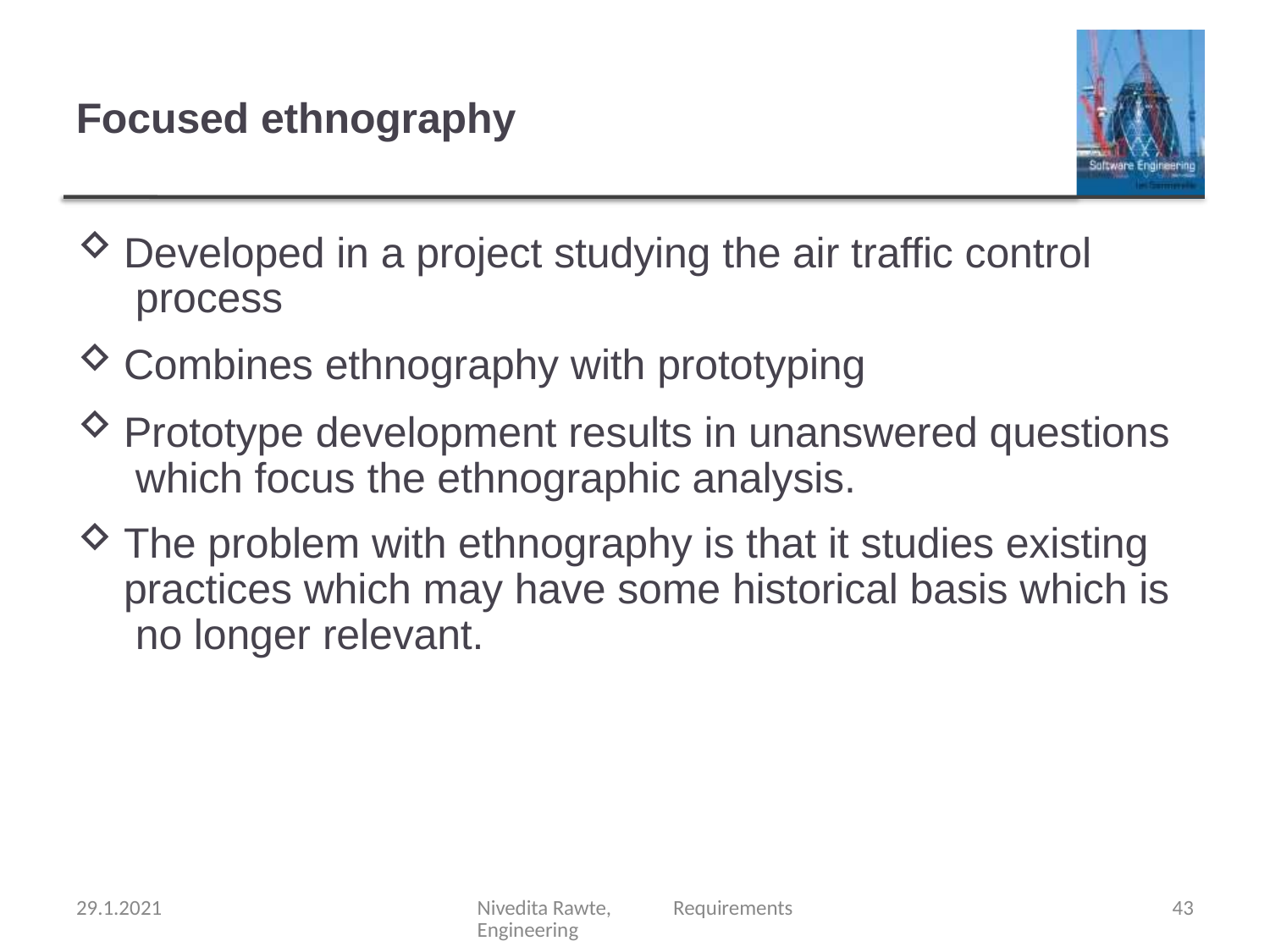

Focused ethnography

Developed in a project studying the air traffic control  process
Combines ethnography with prototyping
Prototype development results in unanswered questions  which focus the ethnographic analysis.
The problem with ethnography is that it studies existing  practices which may have some historical basis which is  no longer relevant.
29.1.2021
Nivedita Rawte,             Requirements Engineering
43